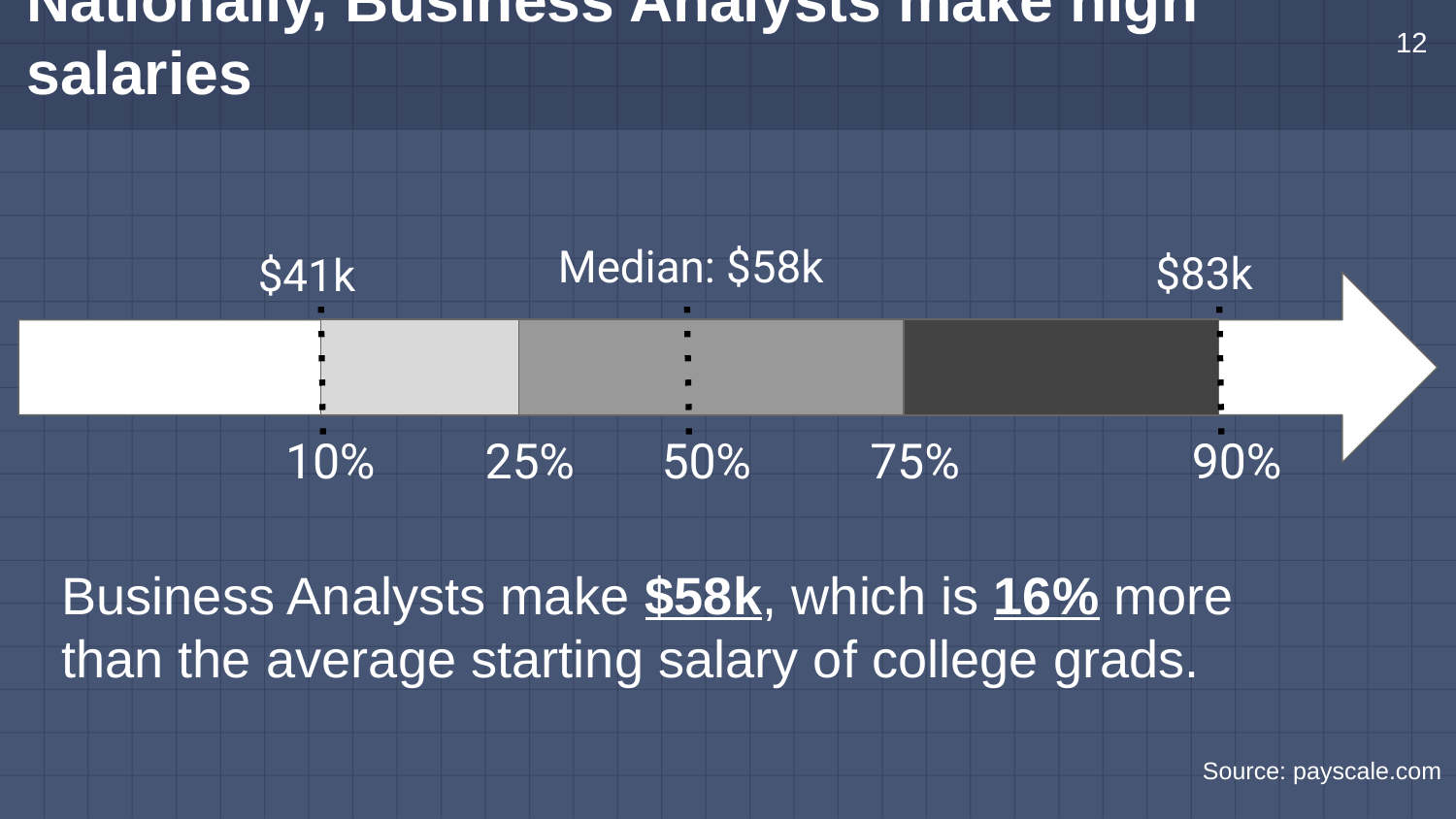

12
# Nationally, Business Analysts make high salaries
Median: $58k
$83k
$41k

10%
25%
50%
75%
90%

Business Analysts make $58k, which is 16% more than the average starting salary of college grads.
Source: payscale.com